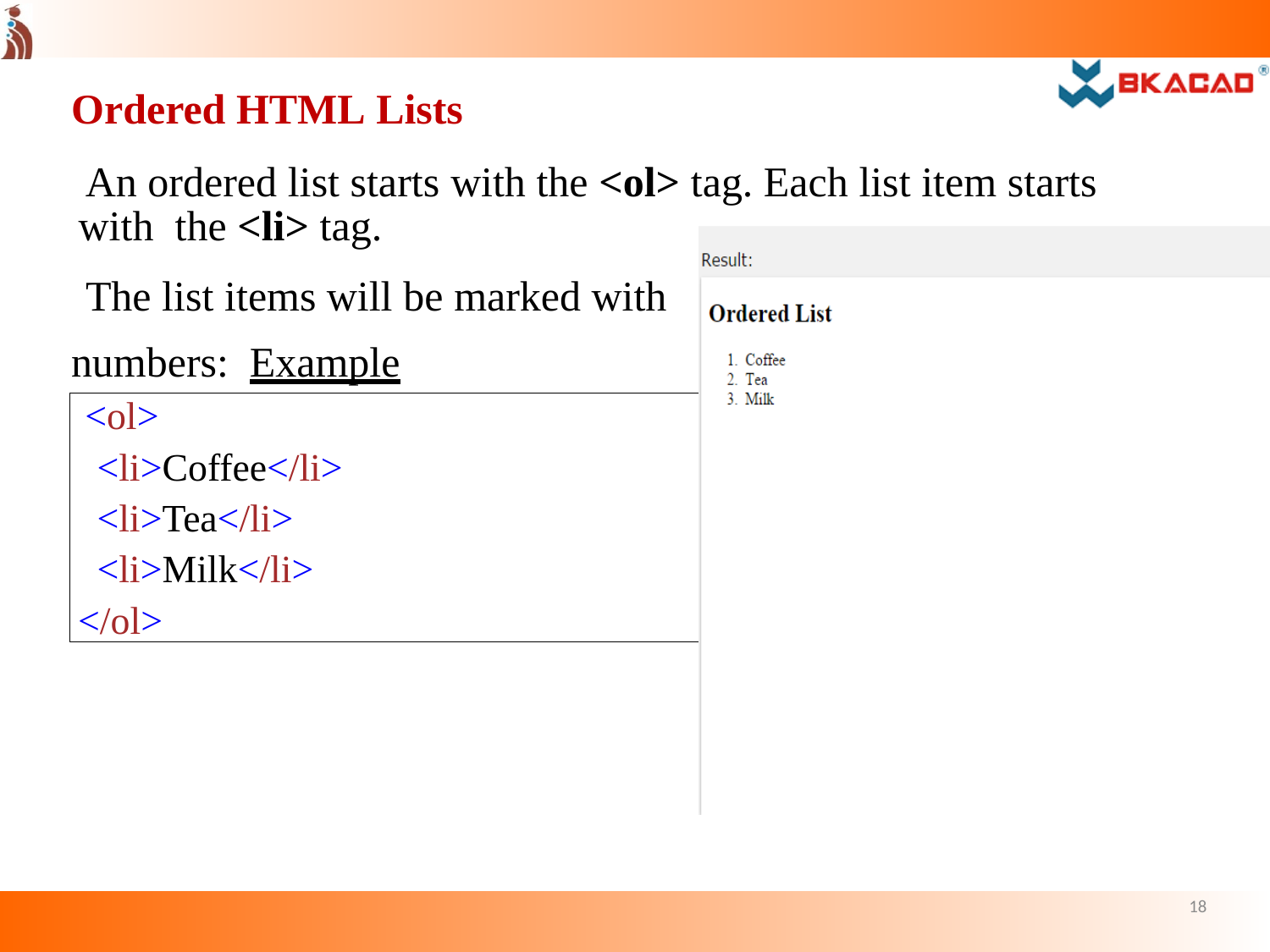

Ordered HTML Lists
An ordered list starts with the <ol> tag. Each list item starts with  the <li> tag.
The list items will be marked with numbers:  Example

<ol>
<li>Coffee</li>
<li>Tea</li>
<li>Milk</li>
</ol>
18